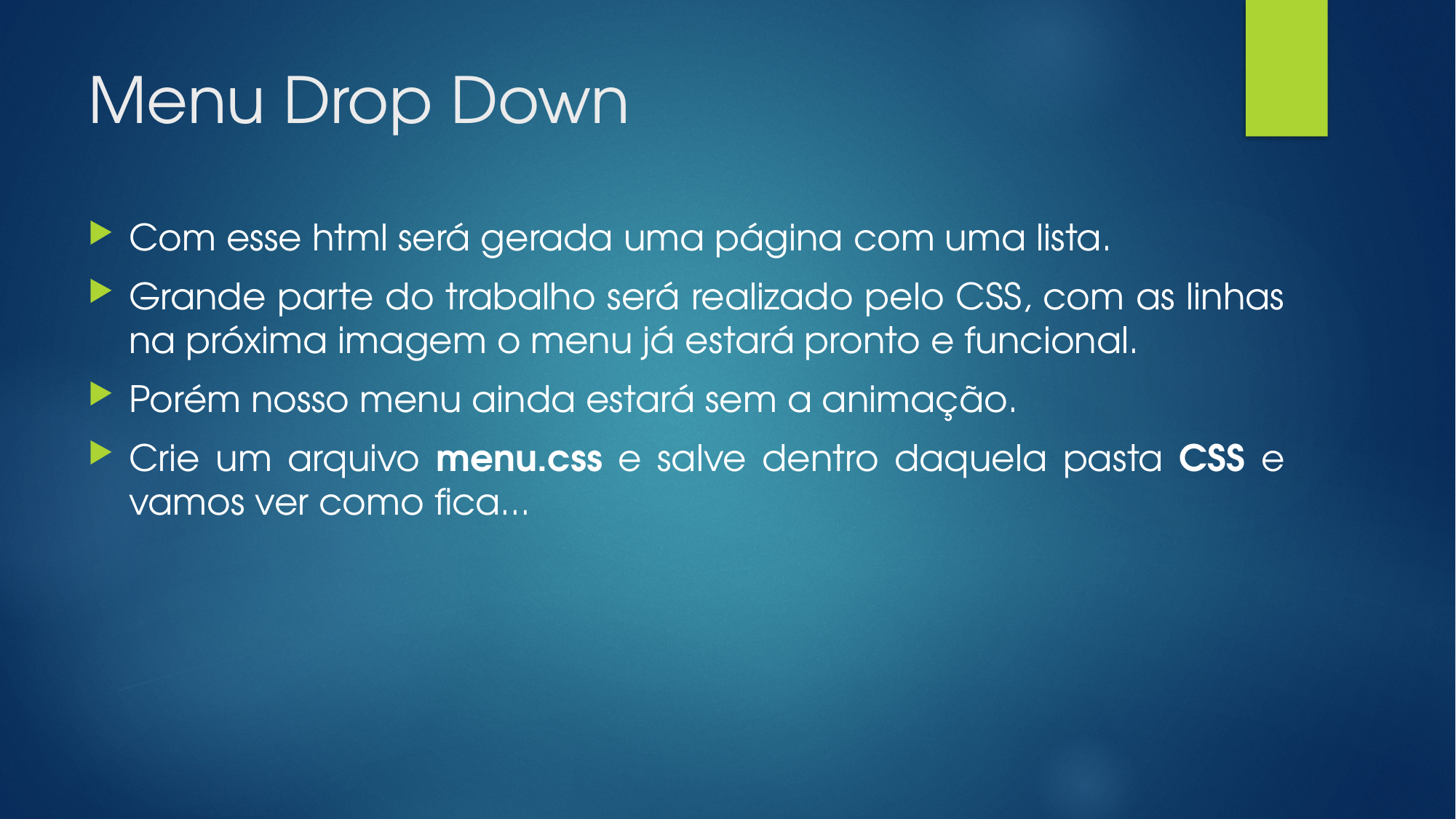

# Menu Drop Down
Com esse html será gerada uma página com uma lista.
Grande parte do trabalho será realizado pelo CSS, com as linhas na próxima imagem o menu já estará pronto e funcional.
Porém nosso menu ainda estará sem a animação.
Crie um arquivo menu.css e salve dentro daquela pasta CSS e vamos ver como fica...